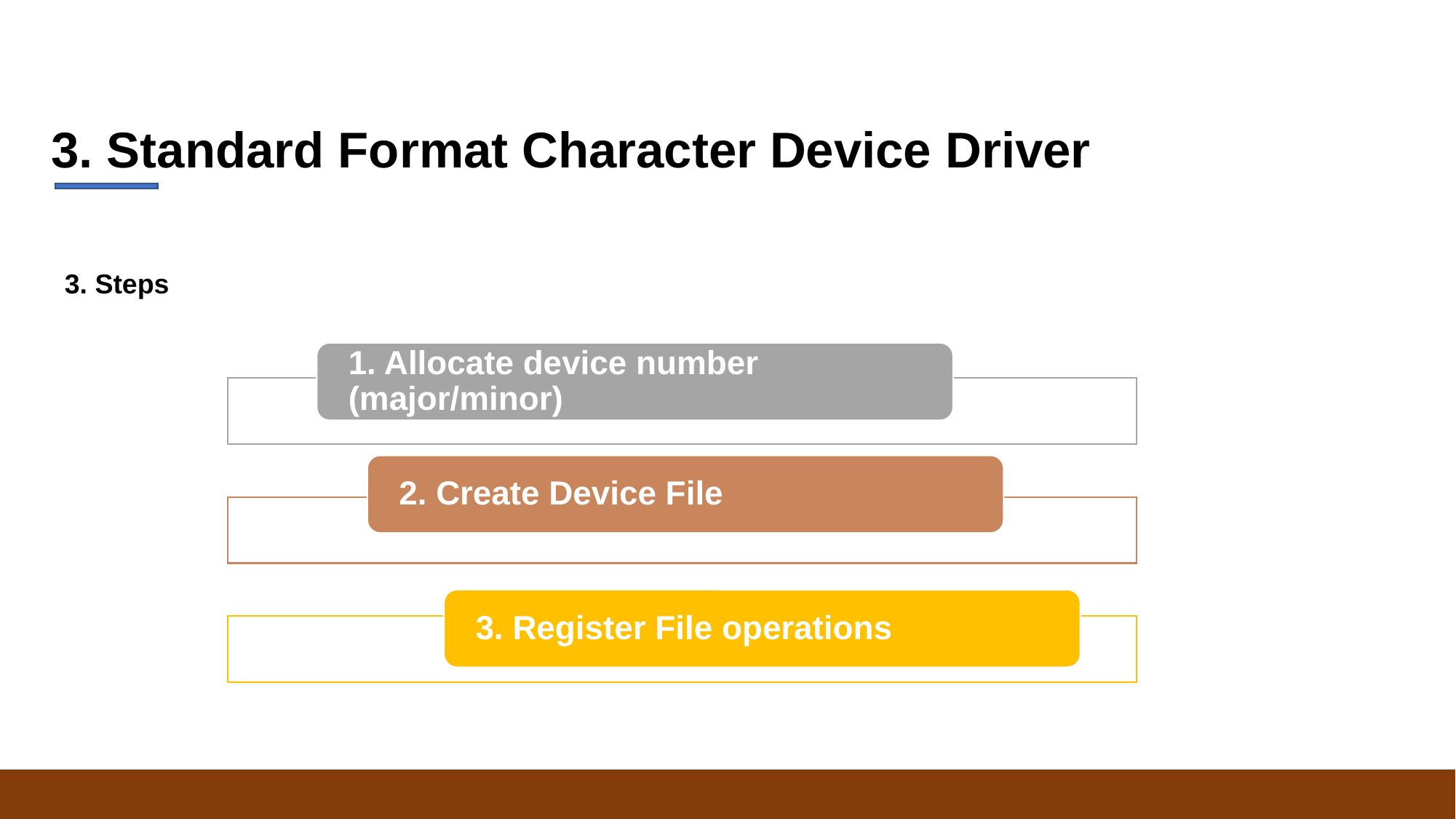

3. Standard Format Character Device Driver

3. Steps

1. Allocate device number (major/minor)
2. Create Device File
3. Register File operations